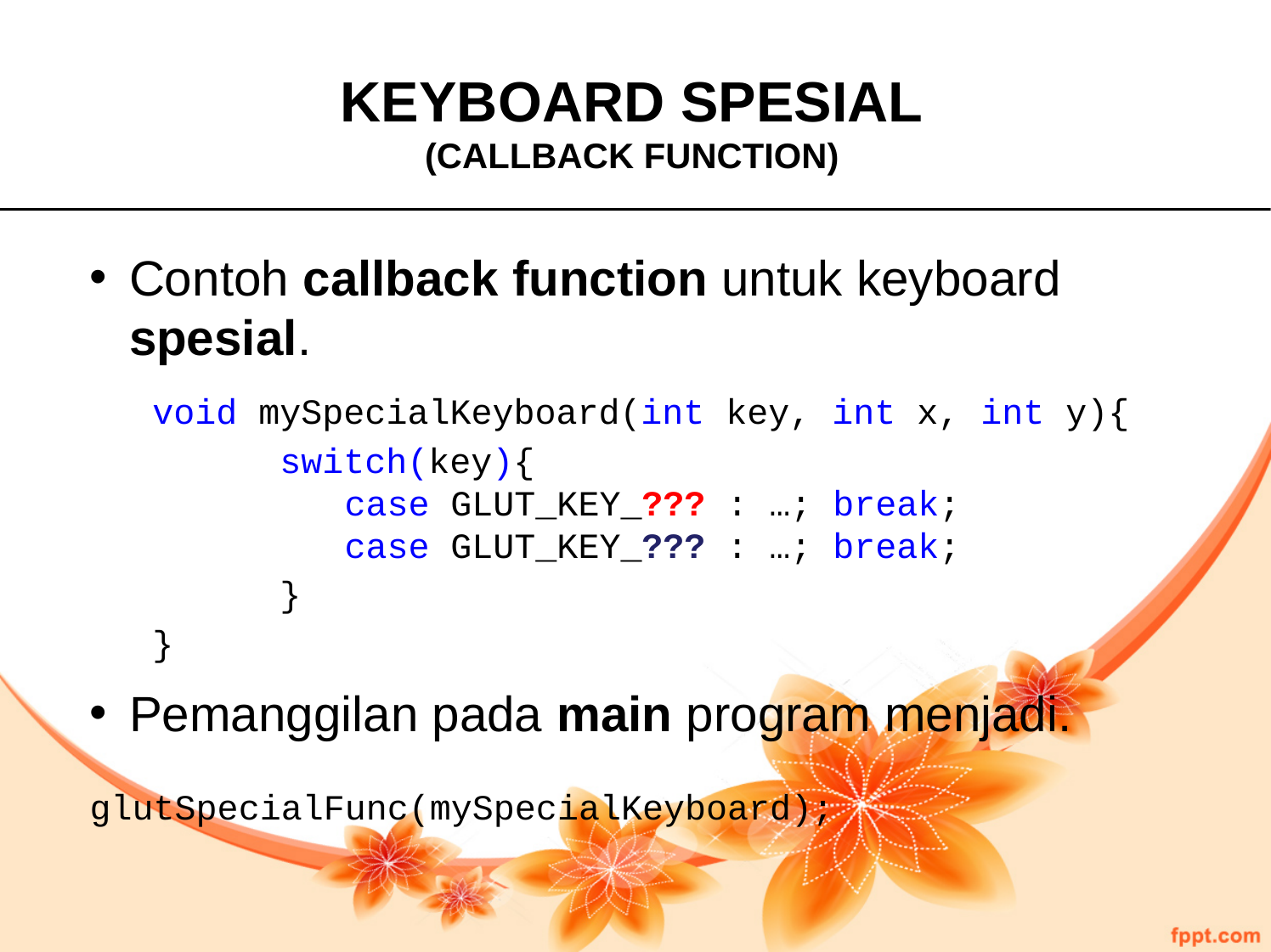

KEYBOARD SPESIAL
(CALLBACK FUNCTION)

Contoh callback function untuk keyboard spesial.

void mySpecialKeyboard(int key, int x, int y){
	switch(key){
		case GLUT_KEY_??? : …; break;
		case GLUT_KEY_??? : …; break;
	}
}

Pemanggilan pada main program menjadi.

glutSpecialFunc(mySpecialKeyboard);